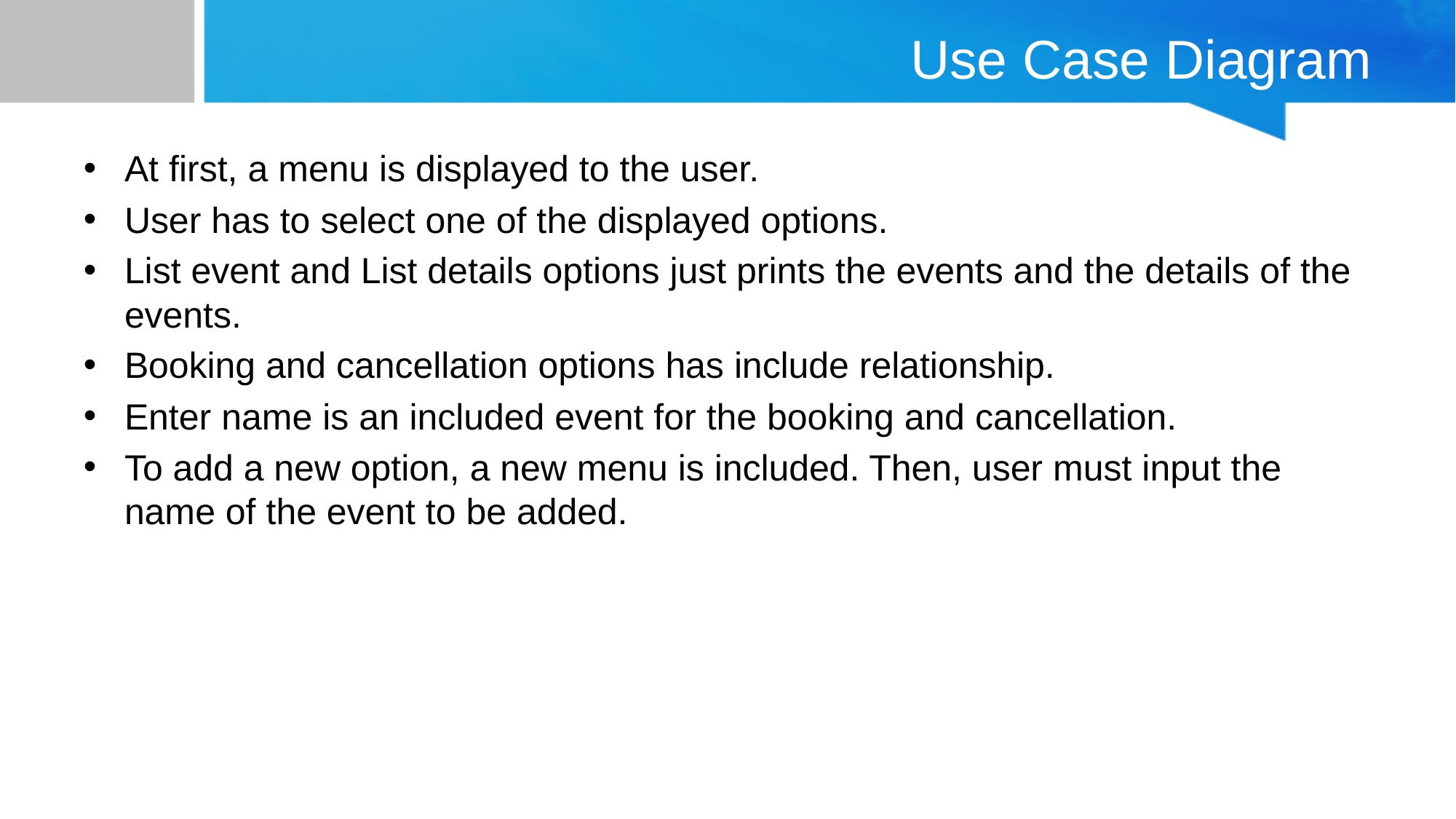

# Use Case Diagram
At first, a menu is displayed to the user.
User has to select one of the displayed options.
List event and List details options just prints the events and the details of the events.
Booking and cancellation options has include relationship.
Enter name is an included event for the booking and cancellation.
To add a new option, a new menu is included. Then, user must input the name of the event to be added.